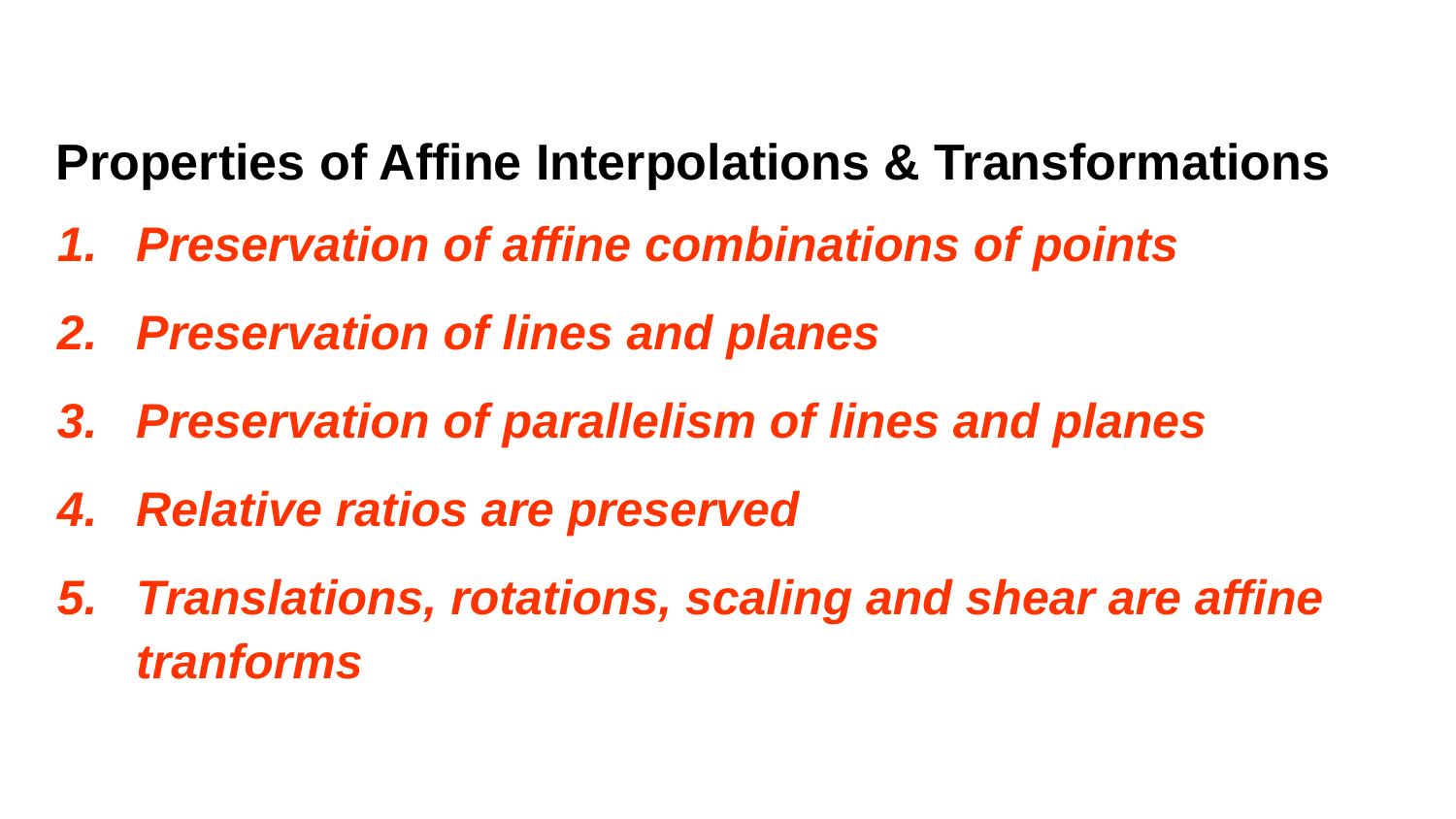

# Properties of Affine Interpolations & Transformations
Preservation of affine combinations of points
Preservation of lines and planes
Preservation of parallelism of lines and planes
Relative ratios are preserved
Translations, rotations, scaling and shear are affine tranforms